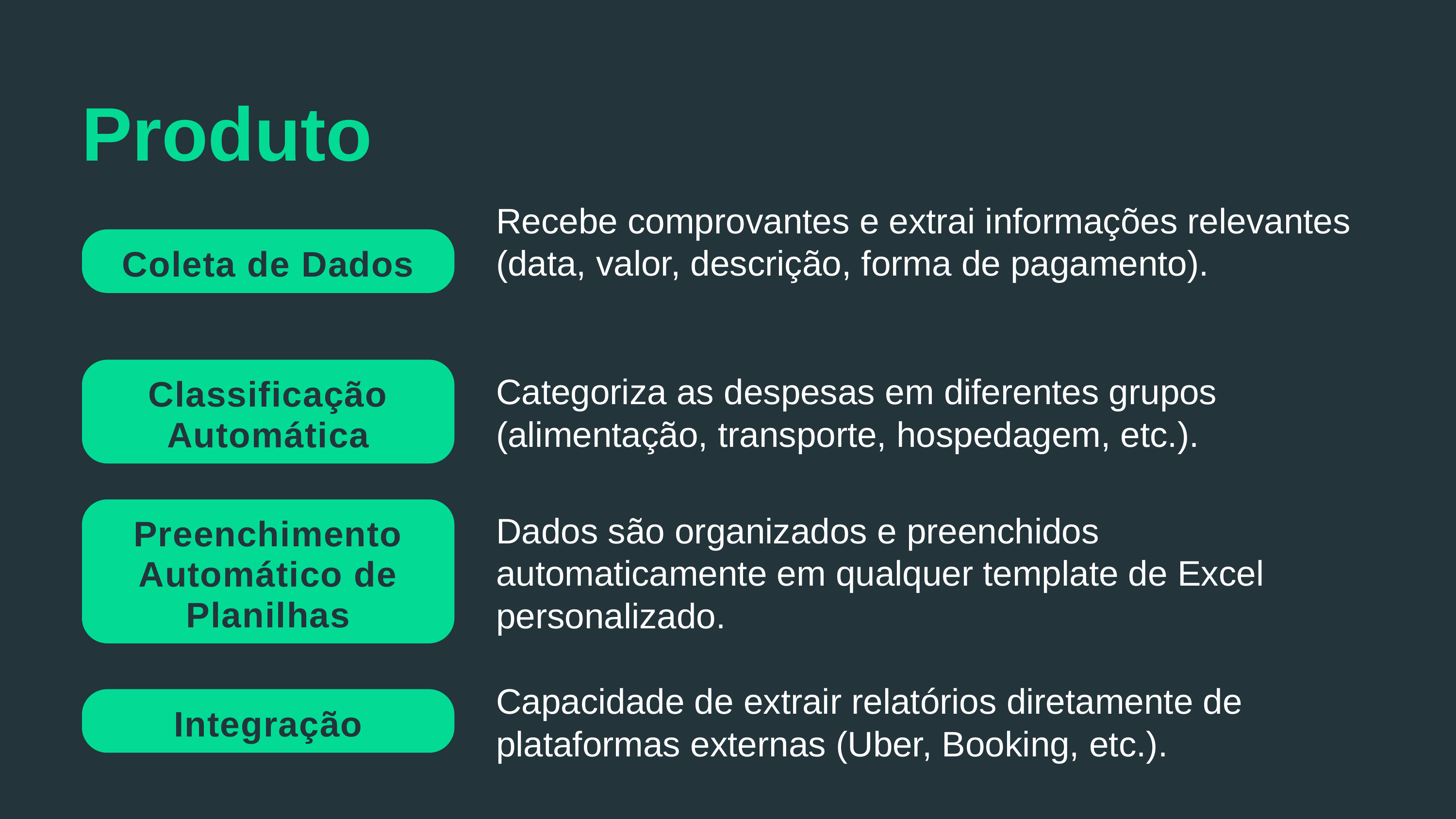

Produto
Recebe comprovantes e extrai informações relevantes (data, valor, descrição, forma de pagamento).

Coleta de Dados

Classificação Automática
Categoriza as despesas em diferentes grupos (alimentação, transporte, hospedagem, etc.).

Preenchimento Automático de Planilhas
Dados são organizados e preenchidos automaticamente em qualquer template de Excel personalizado.
Capacidade de extrair relatórios diretamente de plataformas externas (Uber, Booking, etc.).

Integração